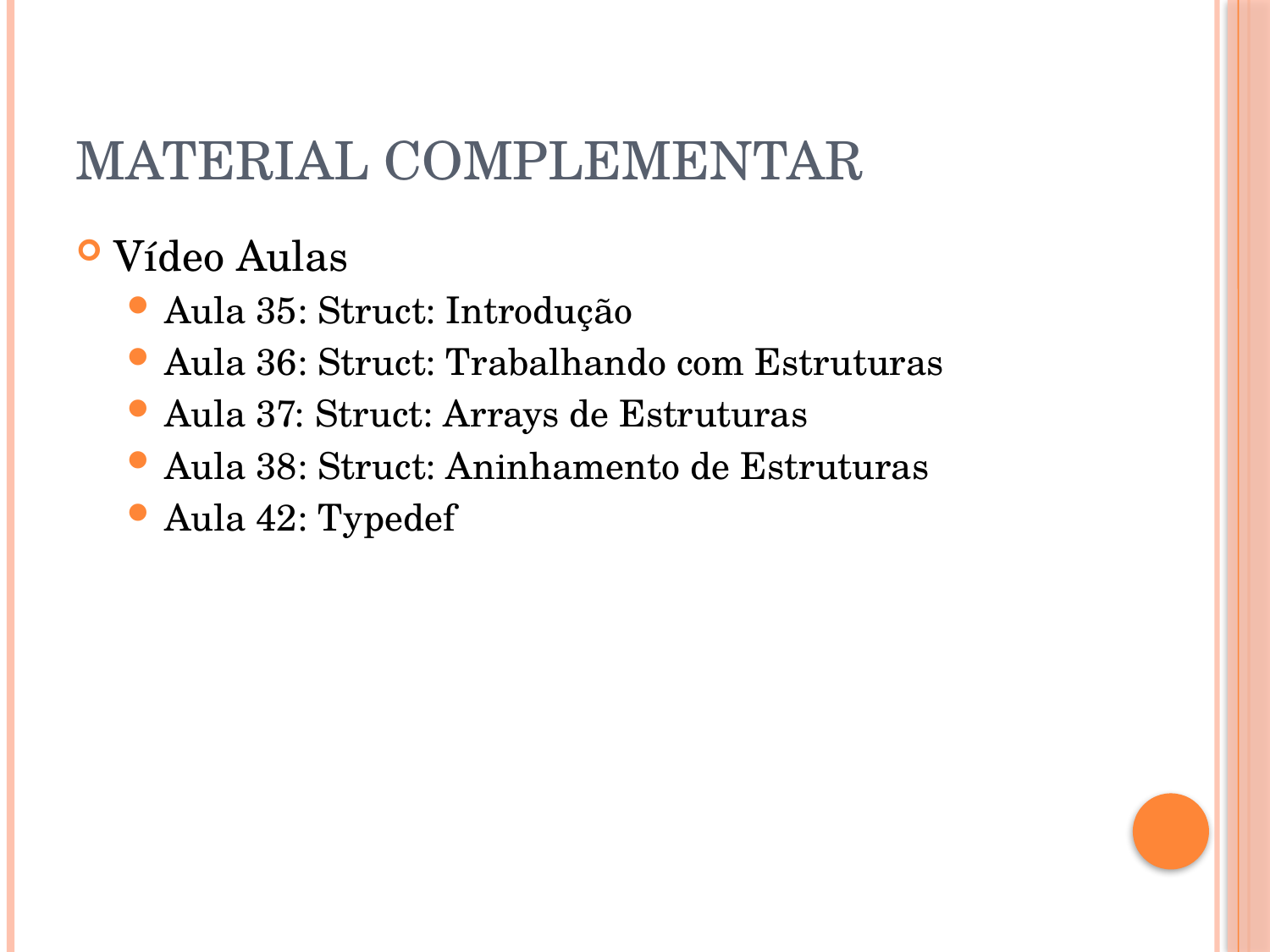

# Material Complementar
Vídeo Aulas
Aula 35: Struct: Introdução
Aula 36: Struct: Trabalhando com Estruturas
Aula 37: Struct: Arrays de Estruturas
Aula 38: Struct: Aninhamento de Estruturas
Aula 42: Typedef